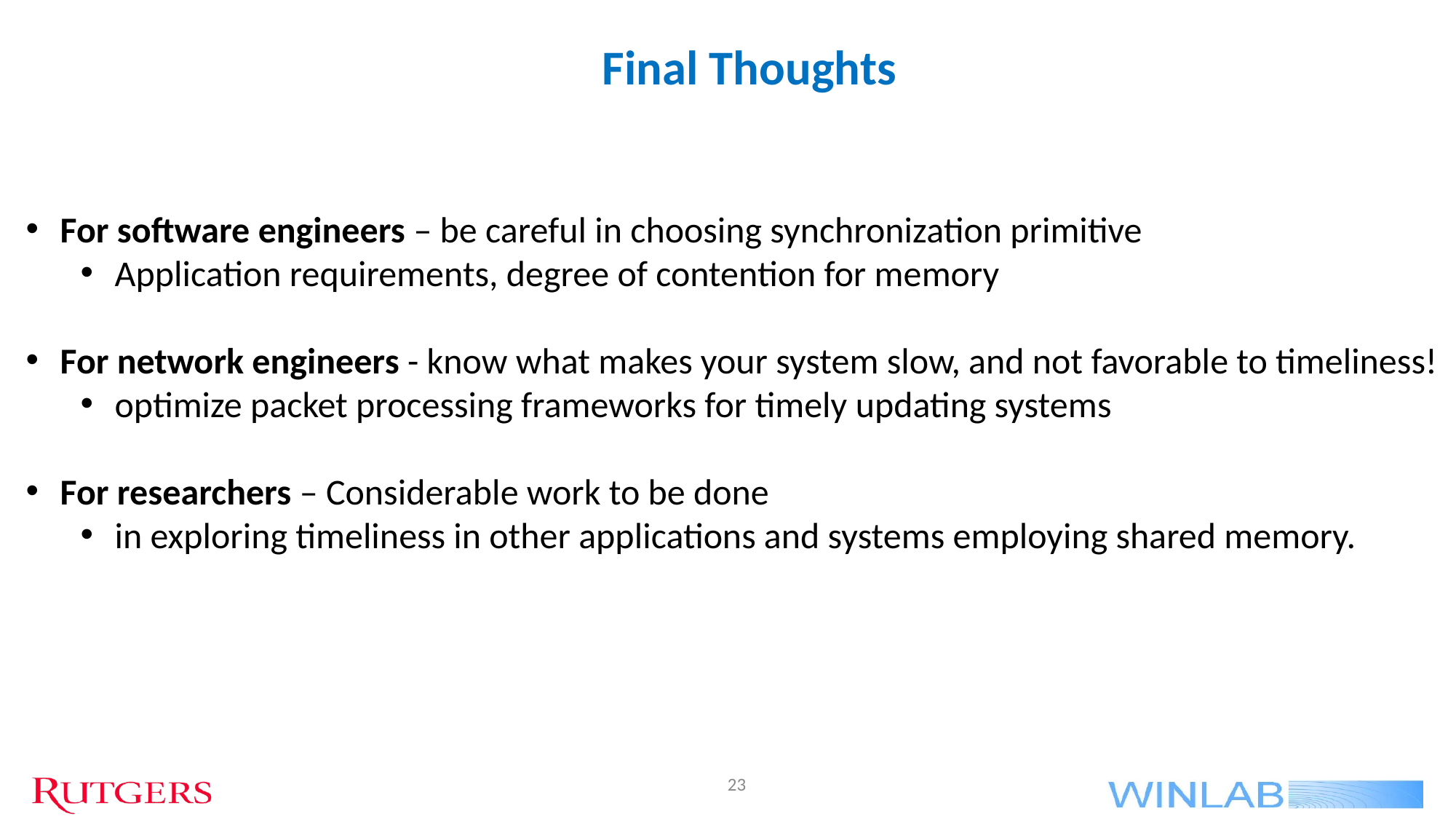

Final Thoughts
For software engineers – be careful in choosing synchronization primitive
Application requirements, degree of contention for memory

For network engineers - know what makes your system slow, and not favorable to timeliness!
optimize packet processing frameworks for timely updating systems

For researchers – Considerable work to be done
in exploring timeliness in other applications and systems employing shared memory.
23